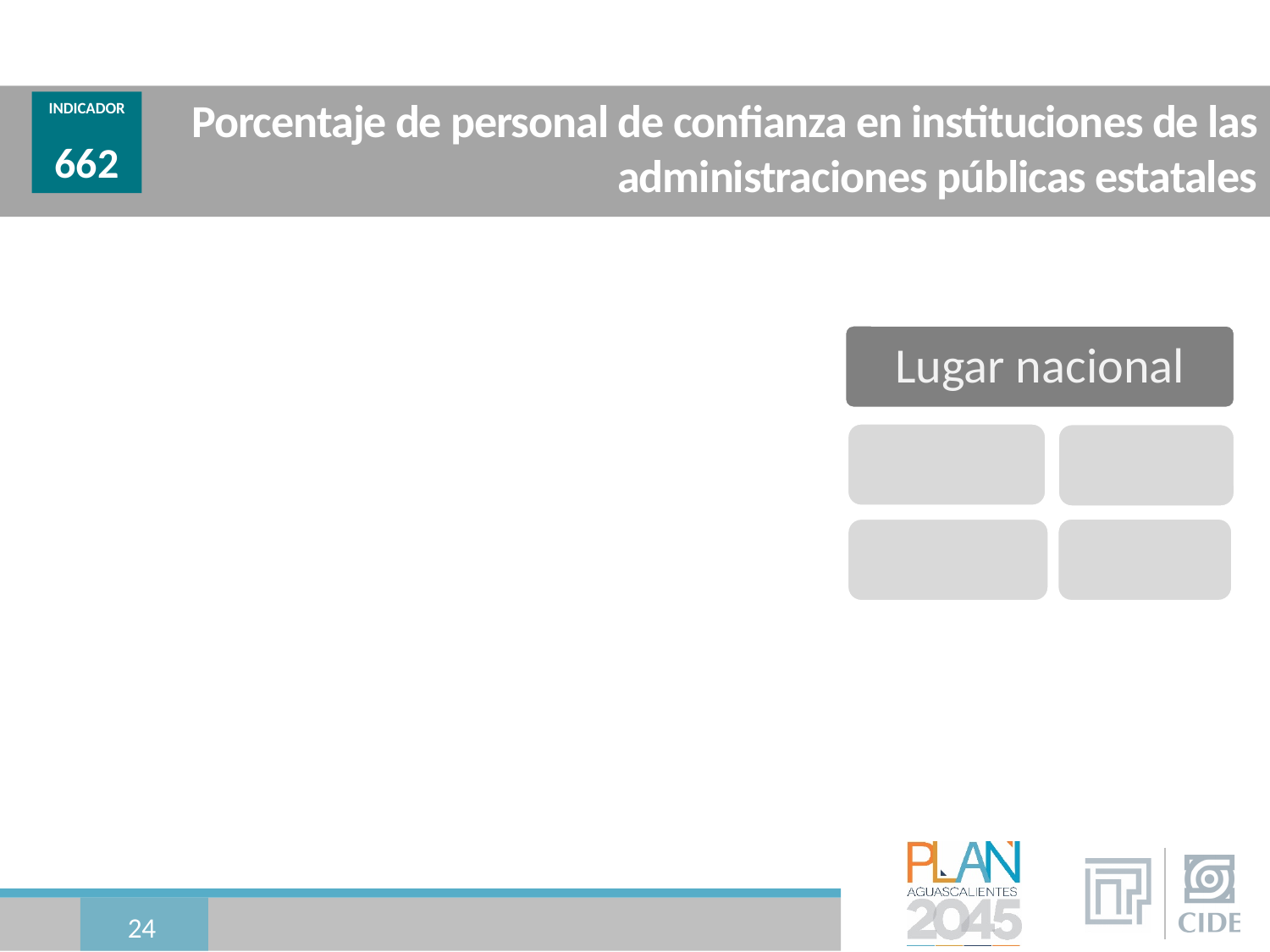

# Porcentaje de personal de confianza en instituciones de las administraciones públicas estatales
INDICADOR

662

24